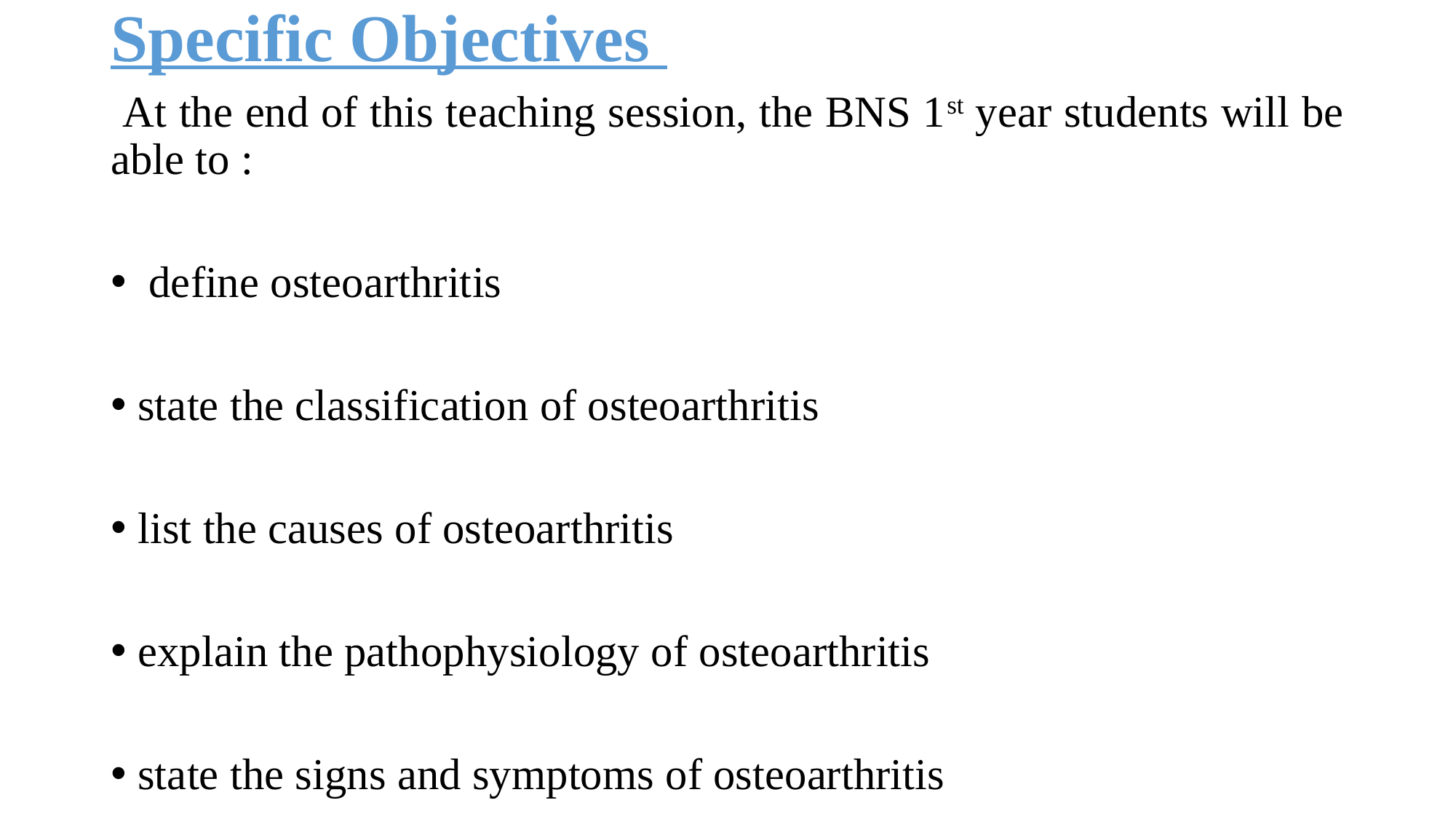

# Specific Objectives
 At the end of this teaching session, the BNS 1st year students will be able to :

 define osteoarthritis

state the classification of osteoarthritis

list the causes of osteoarthritis

explain the pathophysiology of osteoarthritis

state the signs and symptoms of osteoarthritis